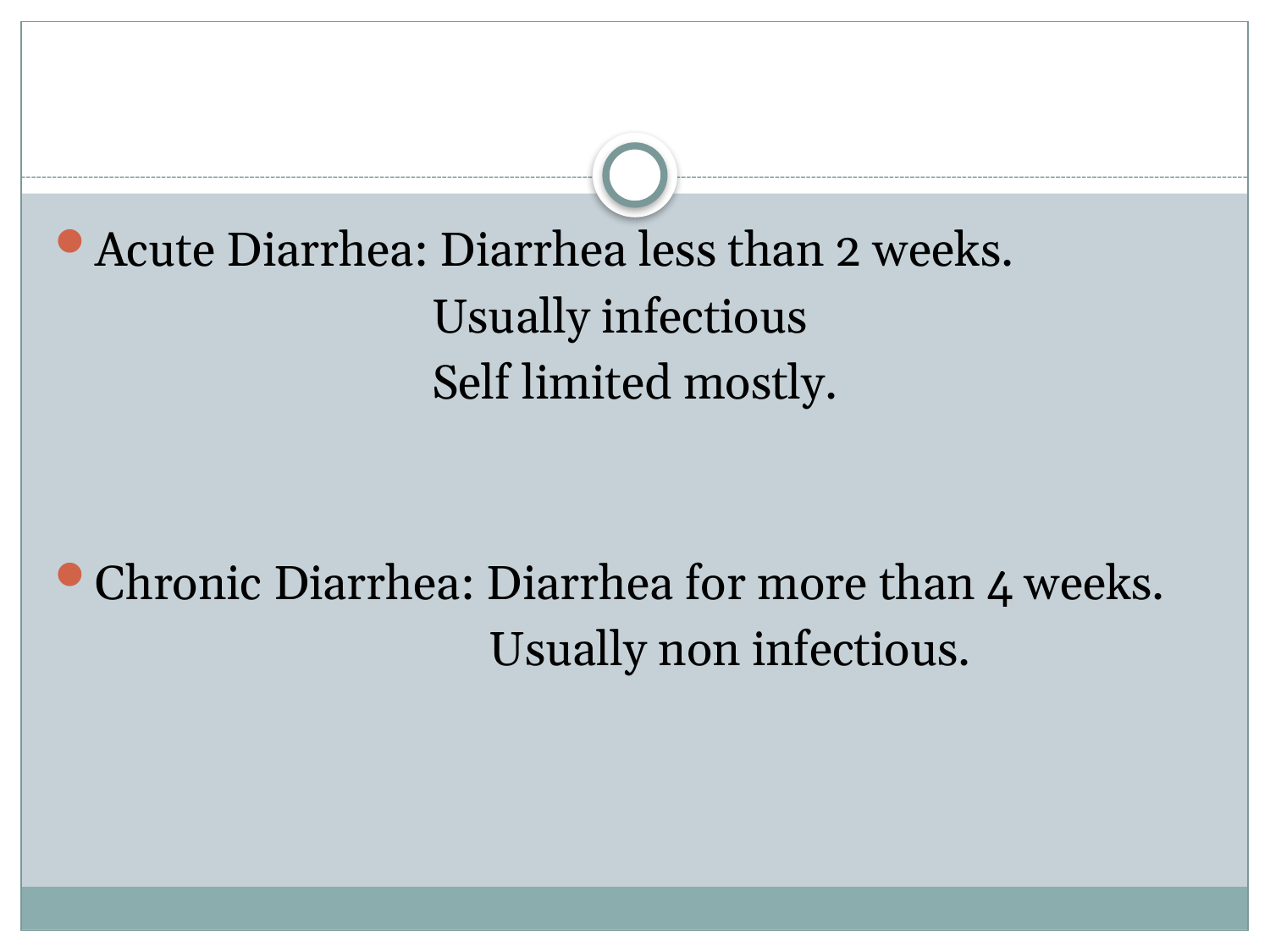

#
Acute Diarrhea: Diarrhea less than 2 weeks.
                                 Usually infectious
                                 Self limited mostly.

Chronic Diarrhea: Diarrhea for more than 4 weeks.
                                      Usually non infectious.